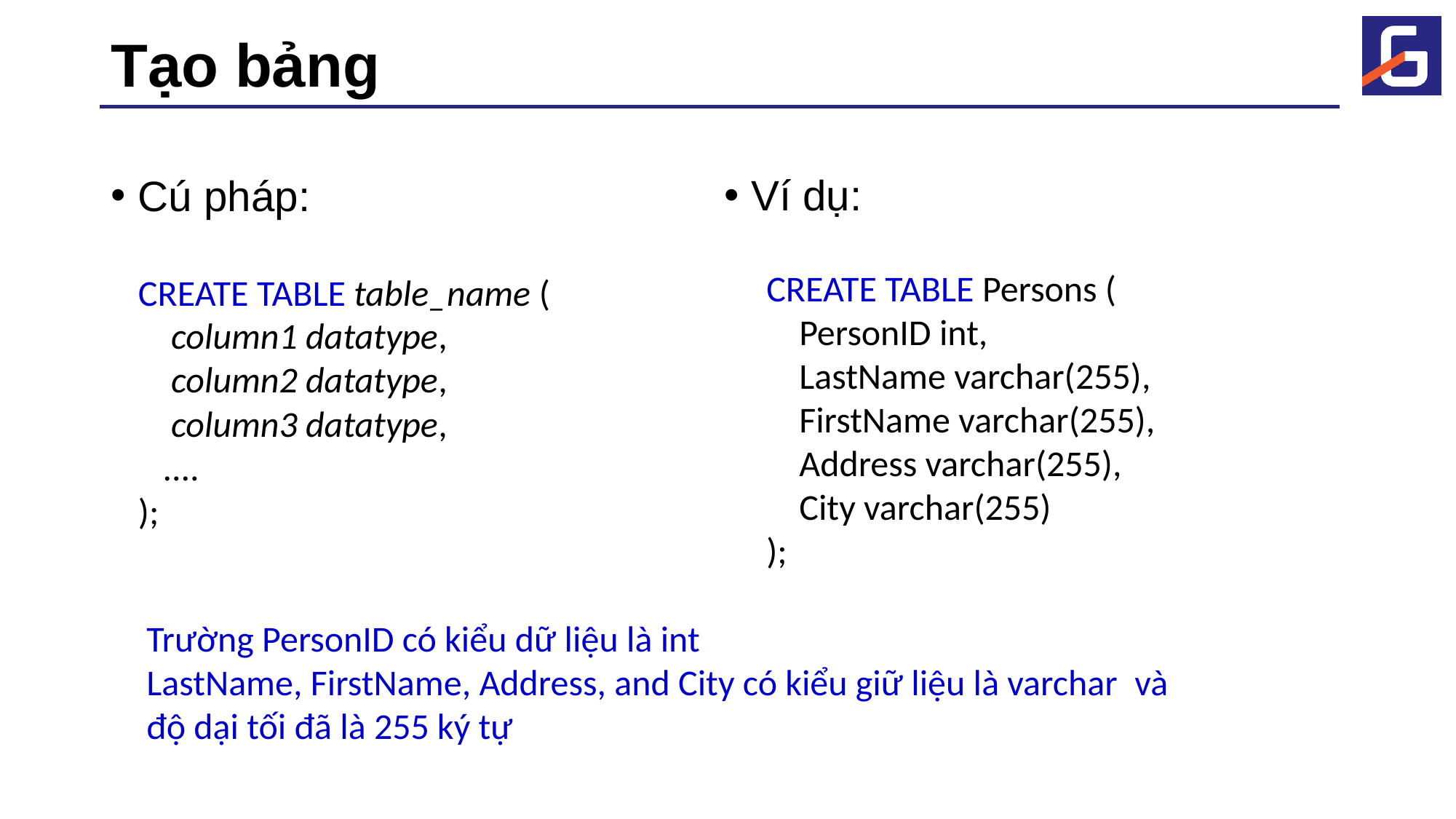

# Tạo bảng
Cú pháp:
 Ví dụ:
CREATE TABLE Persons (
    PersonID int,
    LastName varchar(255),
    FirstName varchar(255),
    Address varchar(255),
    City varchar(255)
);
CREATE TABLE table_name (
    column1 datatype,
    column2 datatype,
    column3 datatype,
   ....
);
Trường PersonID có kiểu dữ liệu là int
LastName, FirstName, Address, and City có kiểu giữ liệu là varchar  và độ dại tối đã là 255 ký tự